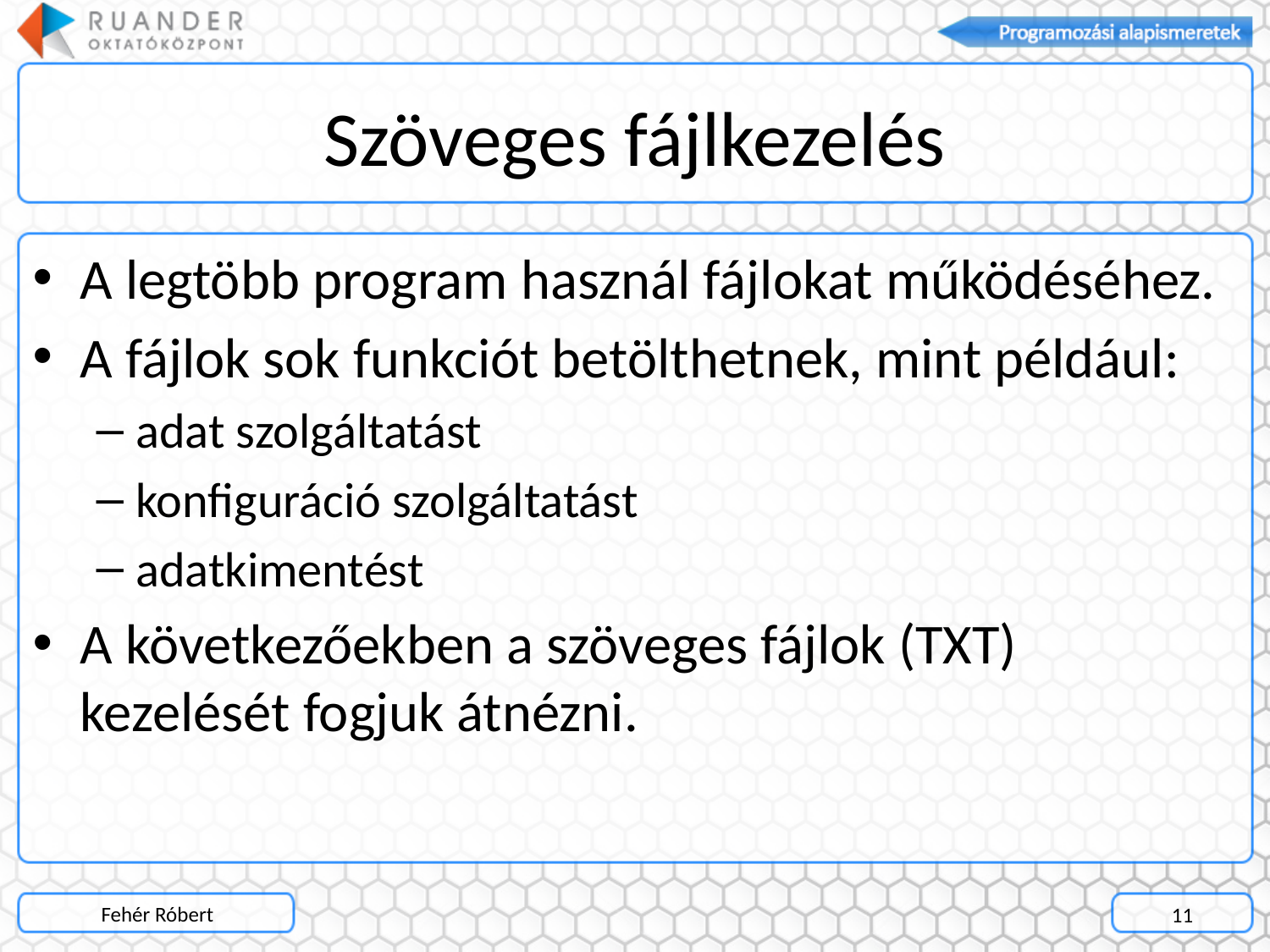

# Szöveges fájlkezelés
A legtöbb program használ fájlokat működéséhez.
A fájlok sok funkciót betölthetnek, mint például:
adat szolgáltatást
konfiguráció szolgáltatást
adatkimentést
A következőekben a szöveges fájlok (TXT) kezelését fogjuk átnézni.
Fehér Róbert
11